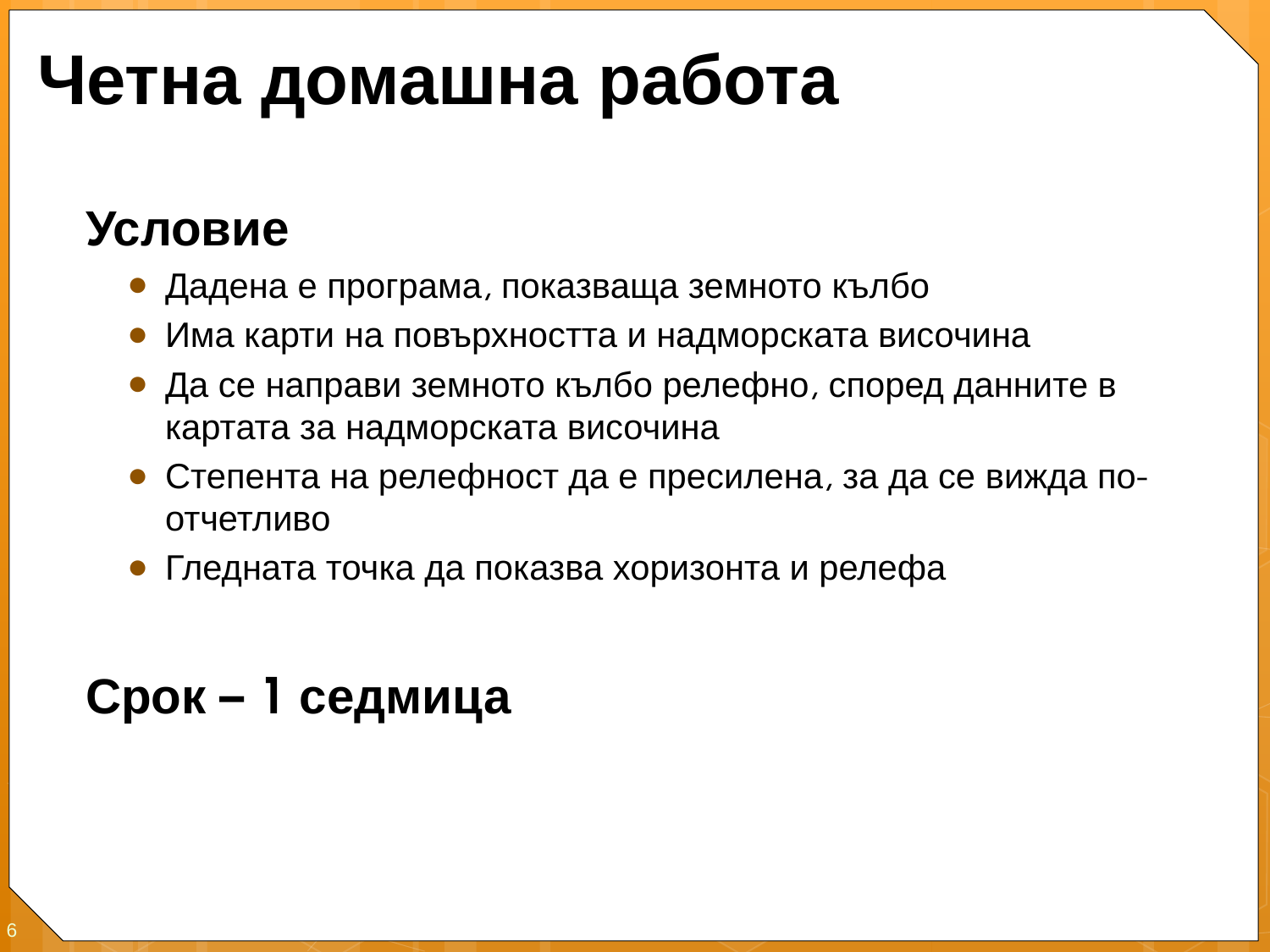

# Четна домашна работа
Условие
Дадена е програма, показваща земното кълбо
Има карти на повърхността и надморската височина
Да се направи земното кълбо релефно, според данните в картата за надморската височина
Степента на релефност да е пресилена, за да се вижда по-отчетливо
Гледната точка да показва хоризонта и релефа

Срок – 1 седмица